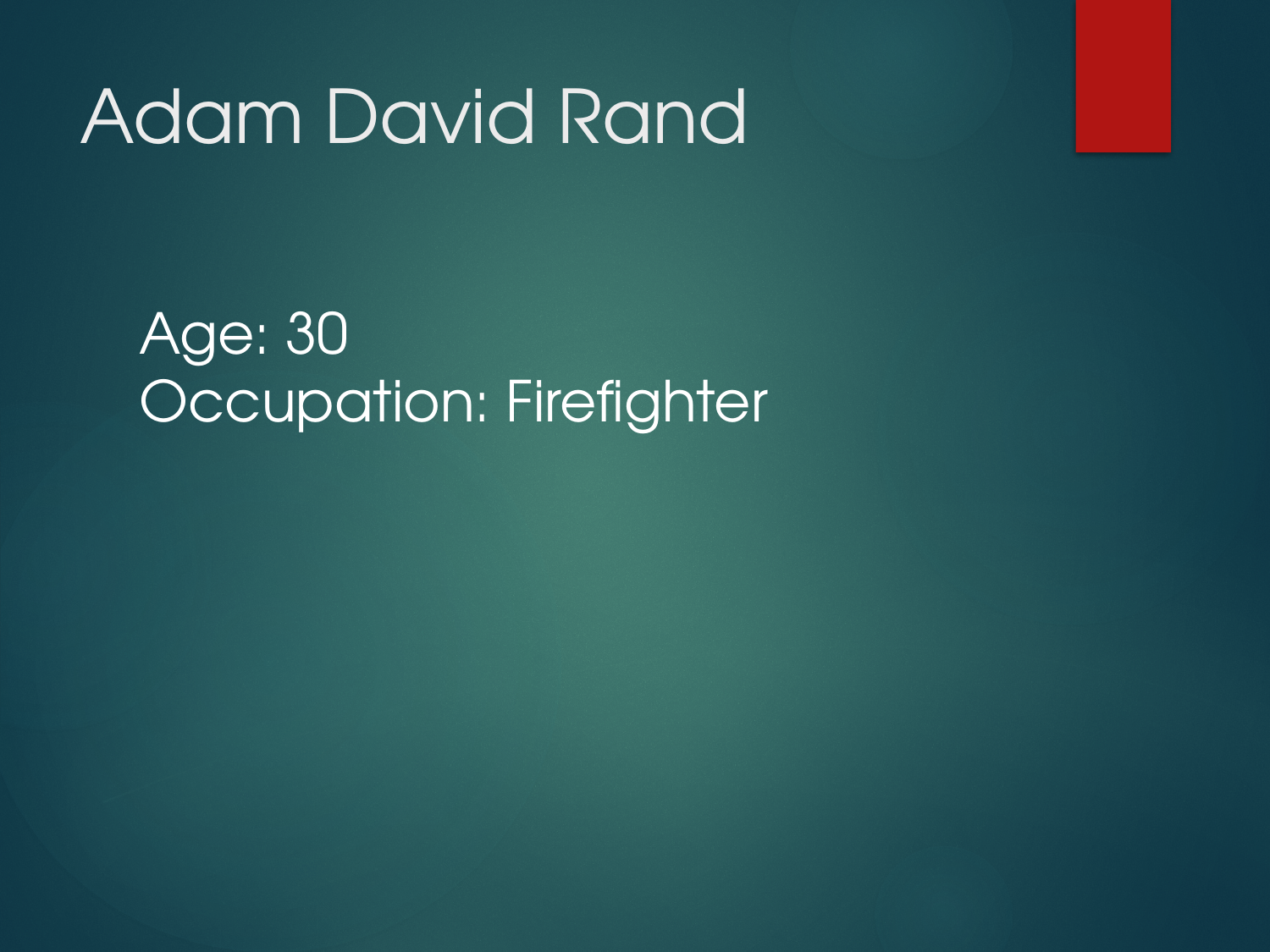

# Adam David Rand

Age: 30
Occupation: Firefighter